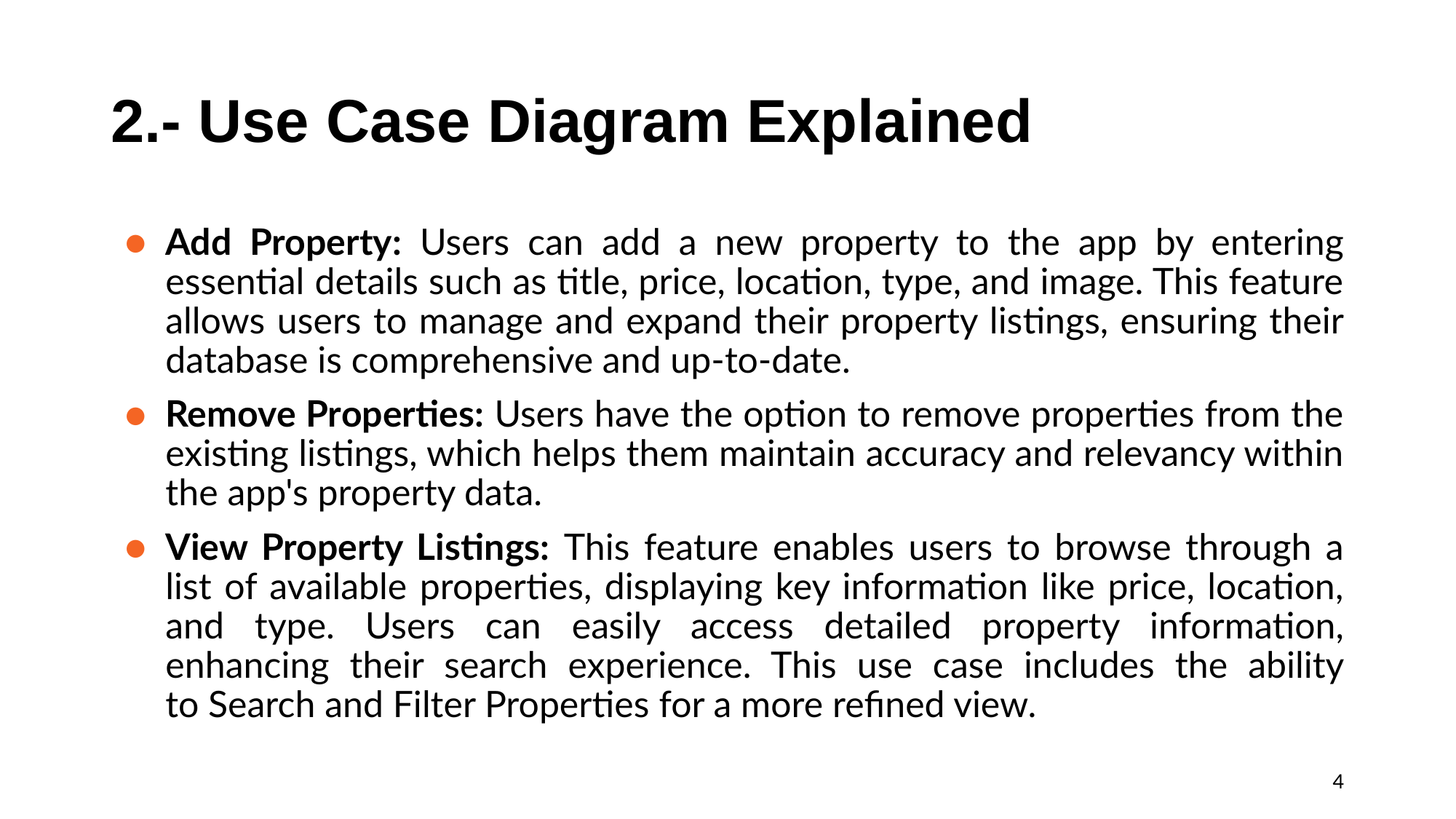

# 2.- Use Case Diagram Explained
Add Property: Users can add a new property to the app by entering essential details such as title, price, location, type, and image. This feature allows users to manage and expand their property listings, ensuring their database is comprehensive and up-to-date.
Remove Properties: Users have the option to remove properties from the existing listings, which helps them maintain accuracy and relevancy within the app's property data.
View Property Listings: This feature enables users to browse through a list of available properties, displaying key information like price, location, and type. Users can easily access detailed property information, enhancing their search experience. This use case includes the ability to Search and Filter Properties for a more refined view.

4